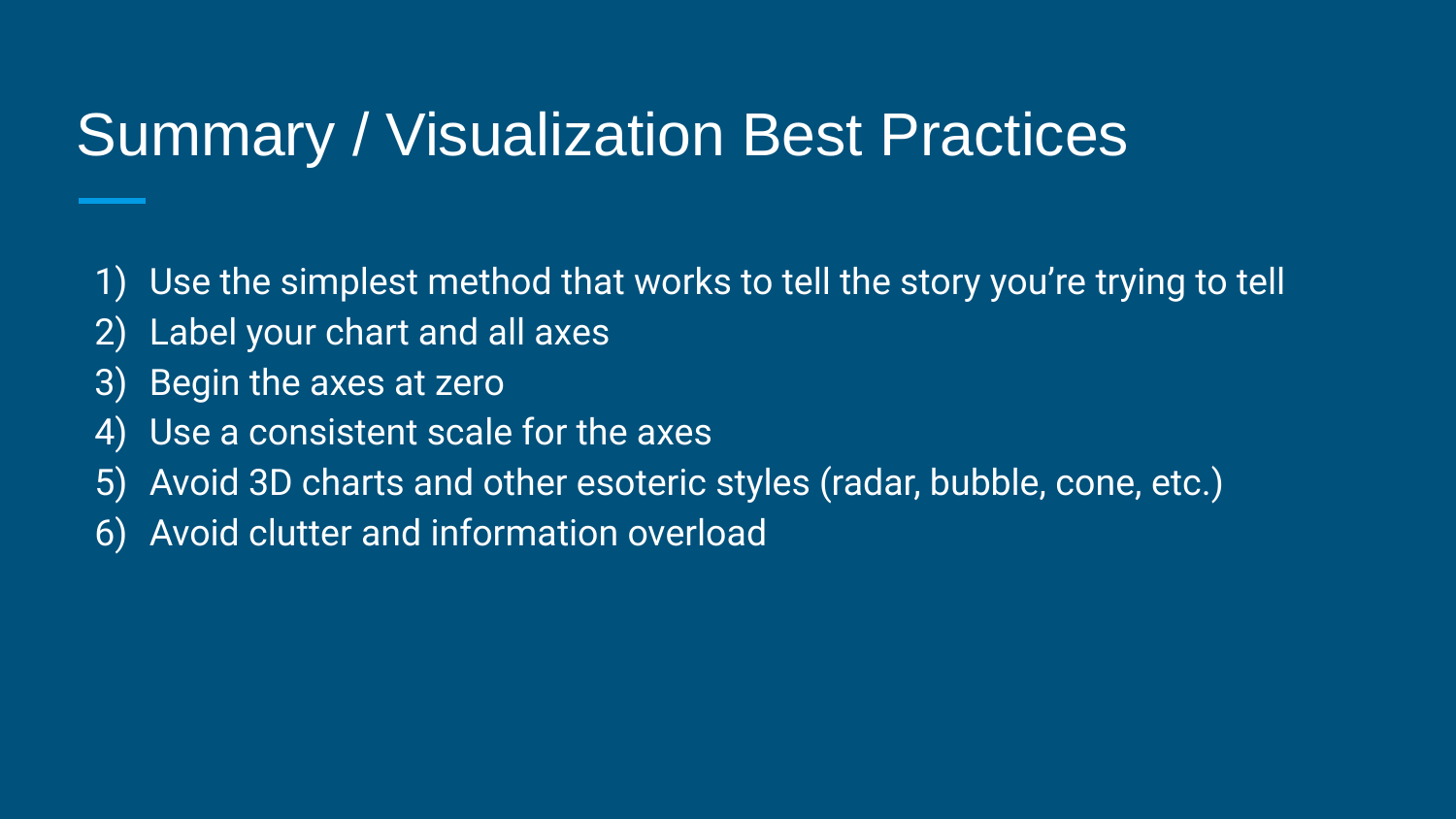

# Summary / Visualization Best Practices
Use the simplest method that works to tell the story you’re trying to tell
Label your chart and all axes
Begin the axes at zero
Use a consistent scale for the axes
Avoid 3D charts and other esoteric styles (radar, bubble, cone, etc.)
Avoid clutter and information overload